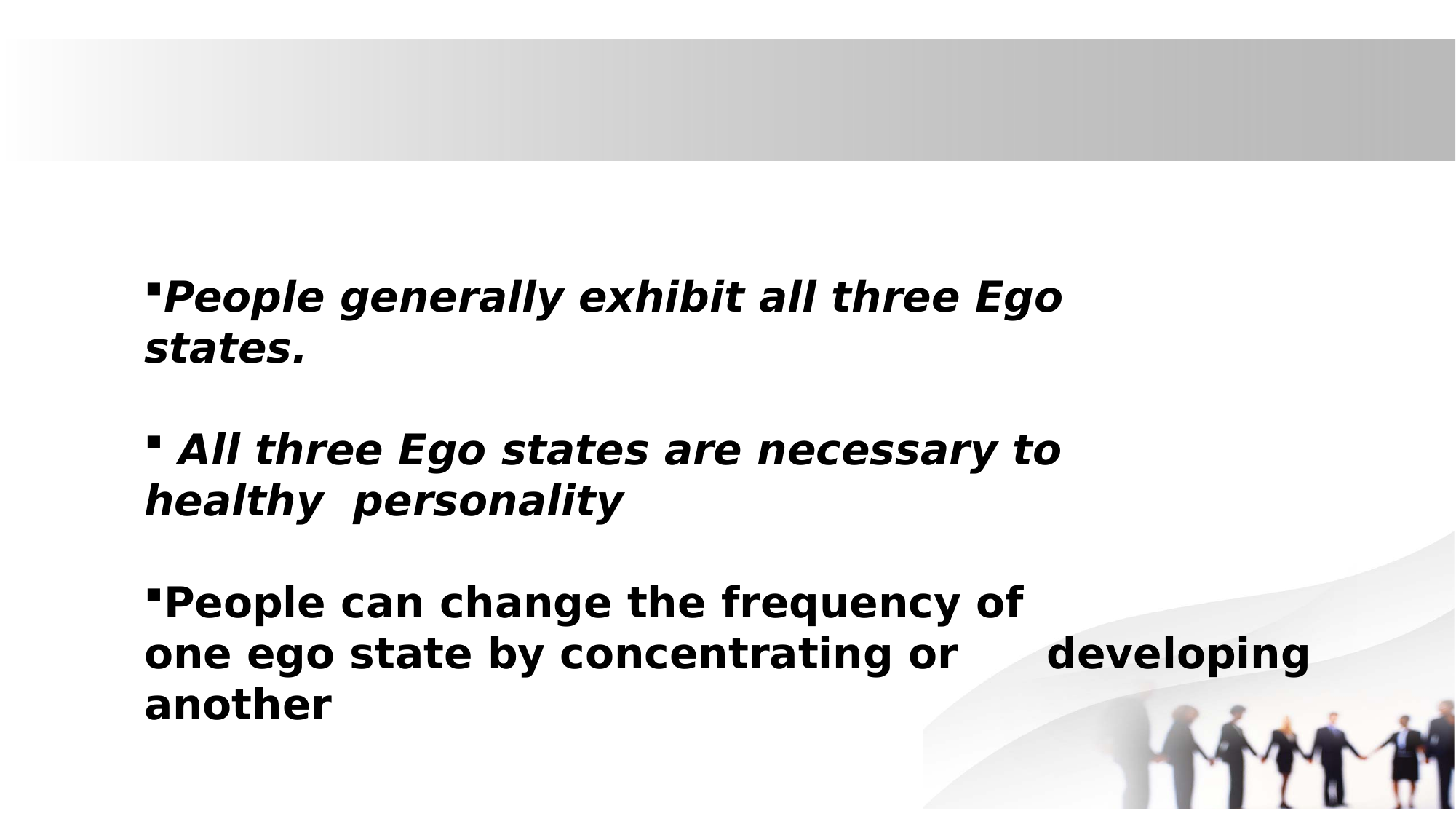

People generally exhibit all three Ego
states.

 All three Ego states are necessary to
healthy  personality

People can change the frequency of
one ego state by concentrating or      developing another